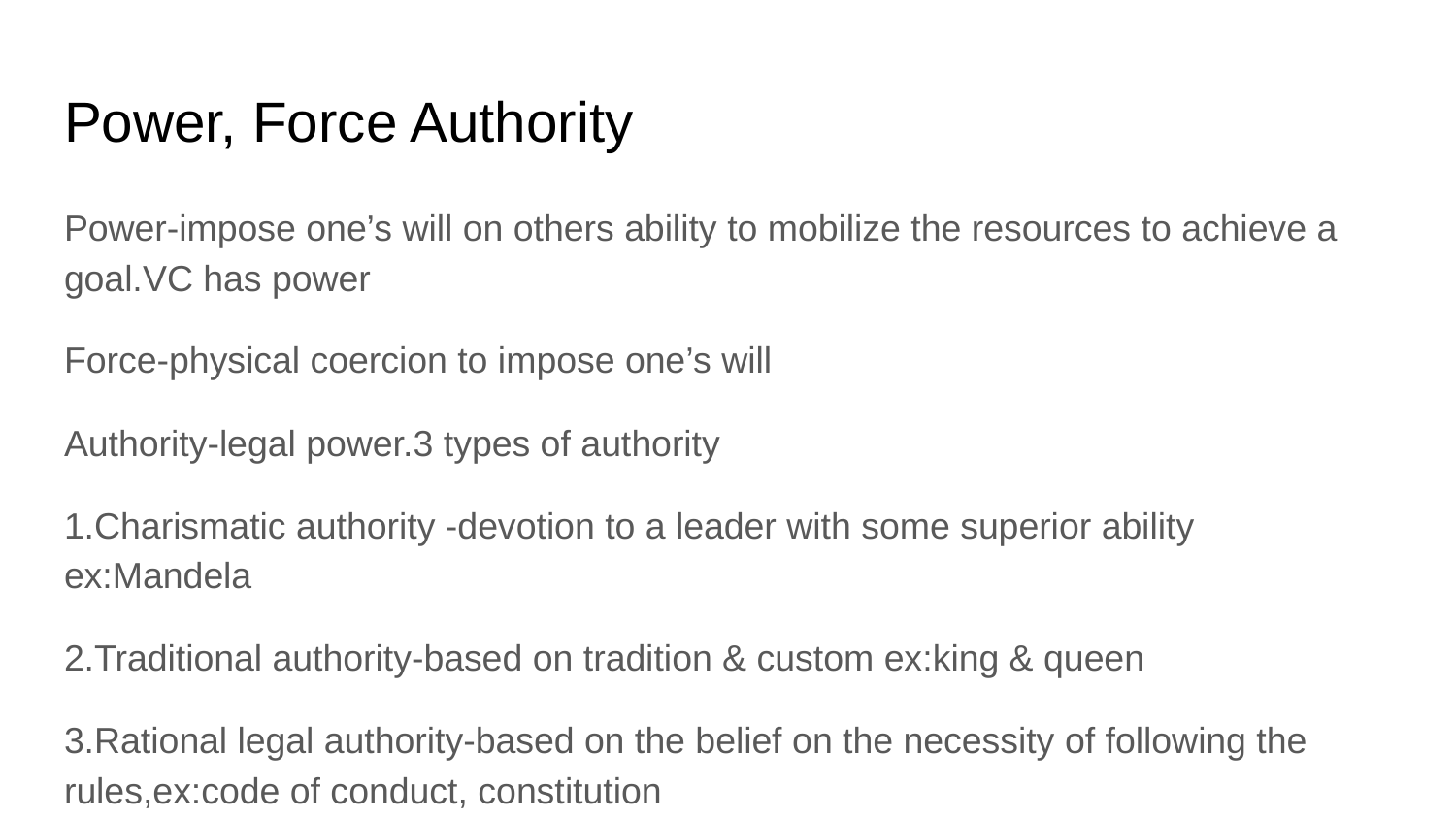

# Power, Force Authority
Power-impose one’s will on others ability to mobilize the resources to achieve a goal.VC has power
Force-physical coercion to impose one’s will
Authority-legal power.3 types of authority
1.Charismatic authority -devotion to a leader with some superior ability ex:Mandela
2.Traditional authority-based on tradition & custom ex:king & queen
3.Rational legal authority-based on the belief on the necessity of following the rules,ex:code of conduct, constitution